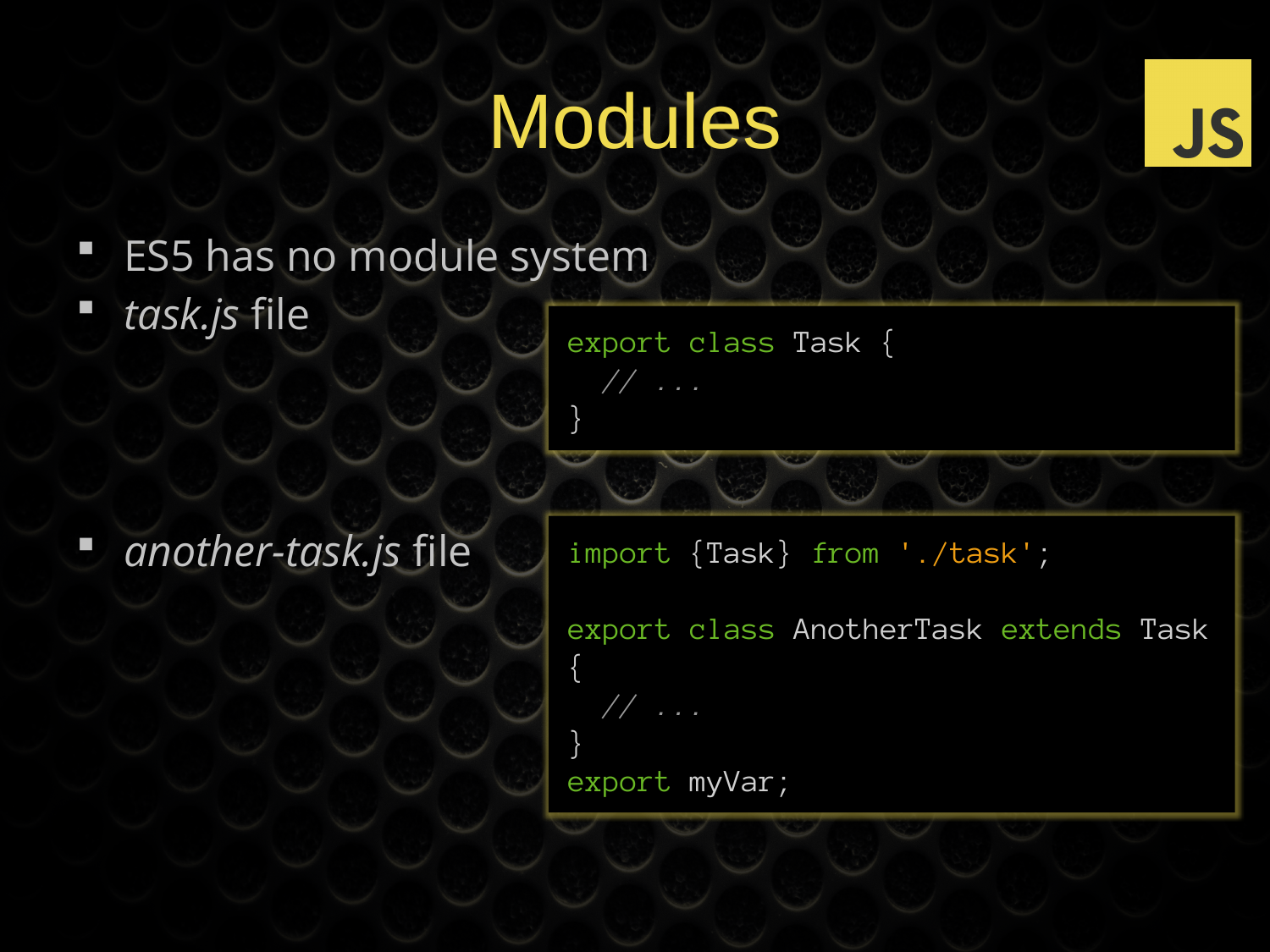

# Modules
ES5 has no module system
task.js file

another-task.js file

export class Task {
  // ...
}
import {Task} from './task';

export class AnotherTask extends Task {
  // ...
}
export myVar;